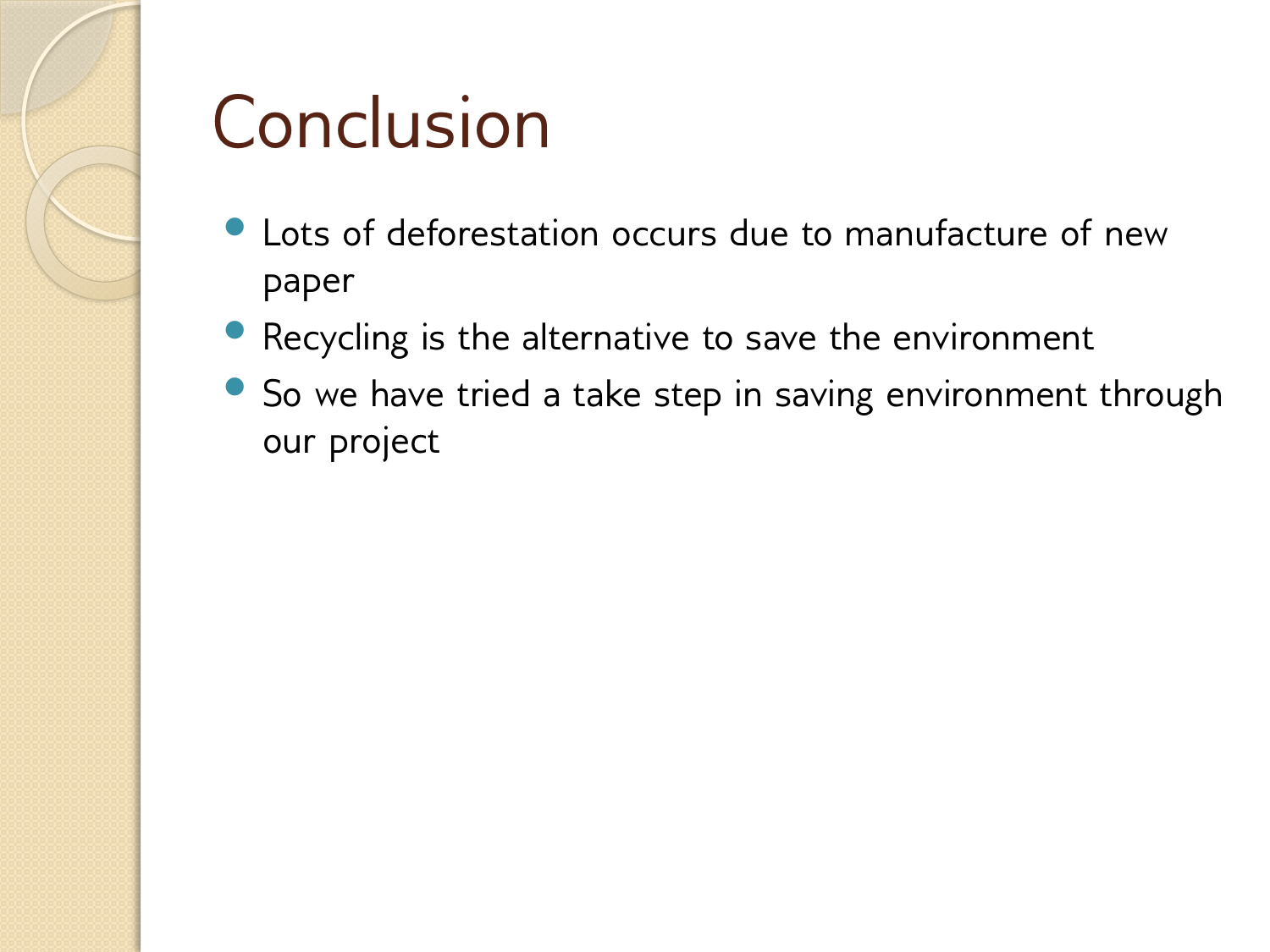

# Conclusion
Lots of deforestation occurs due to manufacture of new paper
Recycling is the alternative to save the environment
So we have tried a take step in saving environment through our project